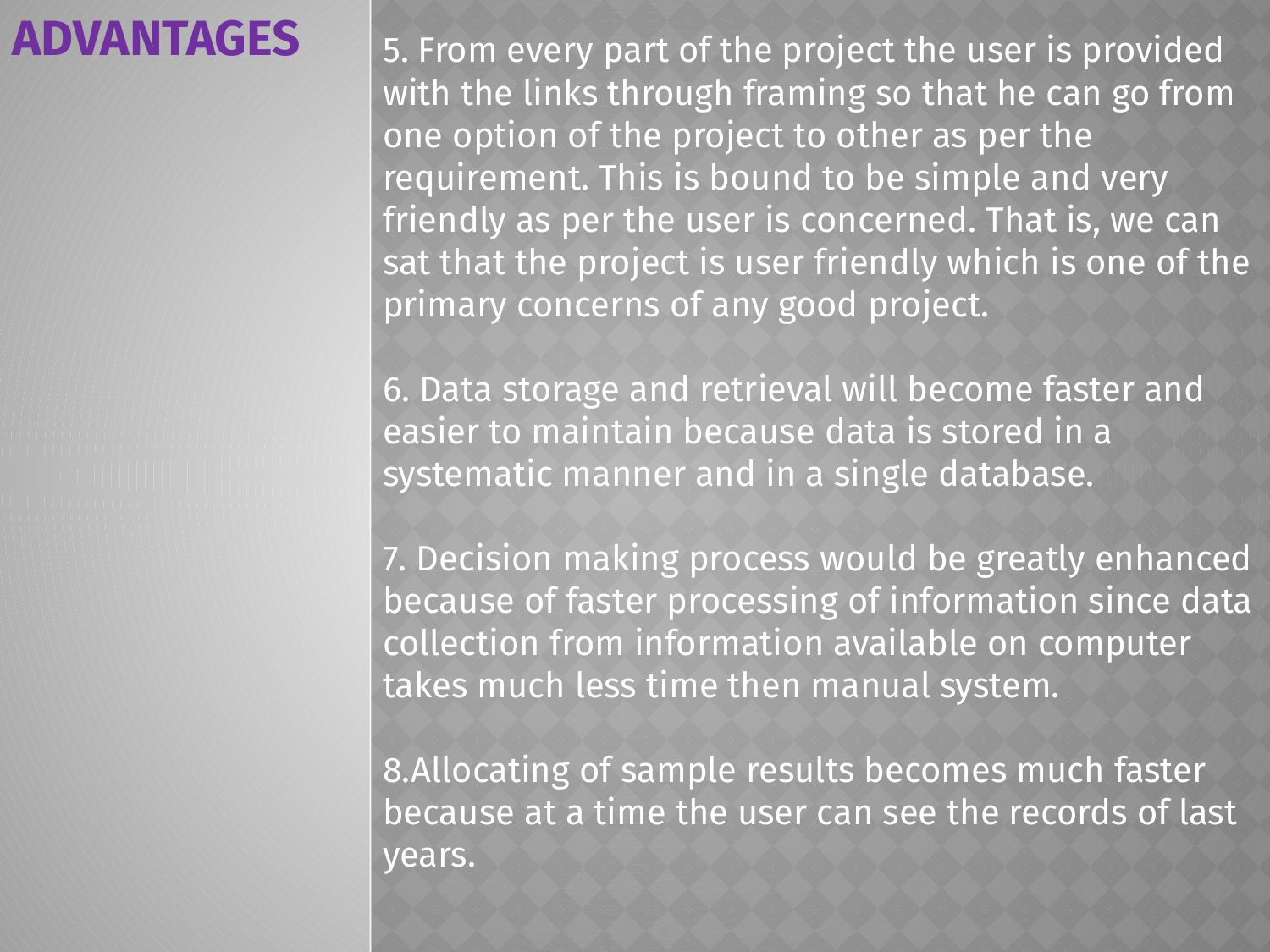

ADVANTAGES
5. From every part of the project the user is provided with the links through framing so that he can go from one option of the project to other as per the requirement. This is bound to be simple and very friendly as per the user is concerned. That is, we can sat that the project is user friendly which is one of the primary concerns of any good project.

6. Data storage and retrieval will become faster and easier to maintain because data is stored in a systematic manner and in a single database.

7. Decision making process would be greatly enhanced because of faster processing of information since data collection from information available on computer takes much less time then manual system.

8.Allocating of sample results becomes much faster because at a time the user can see the records of last years.